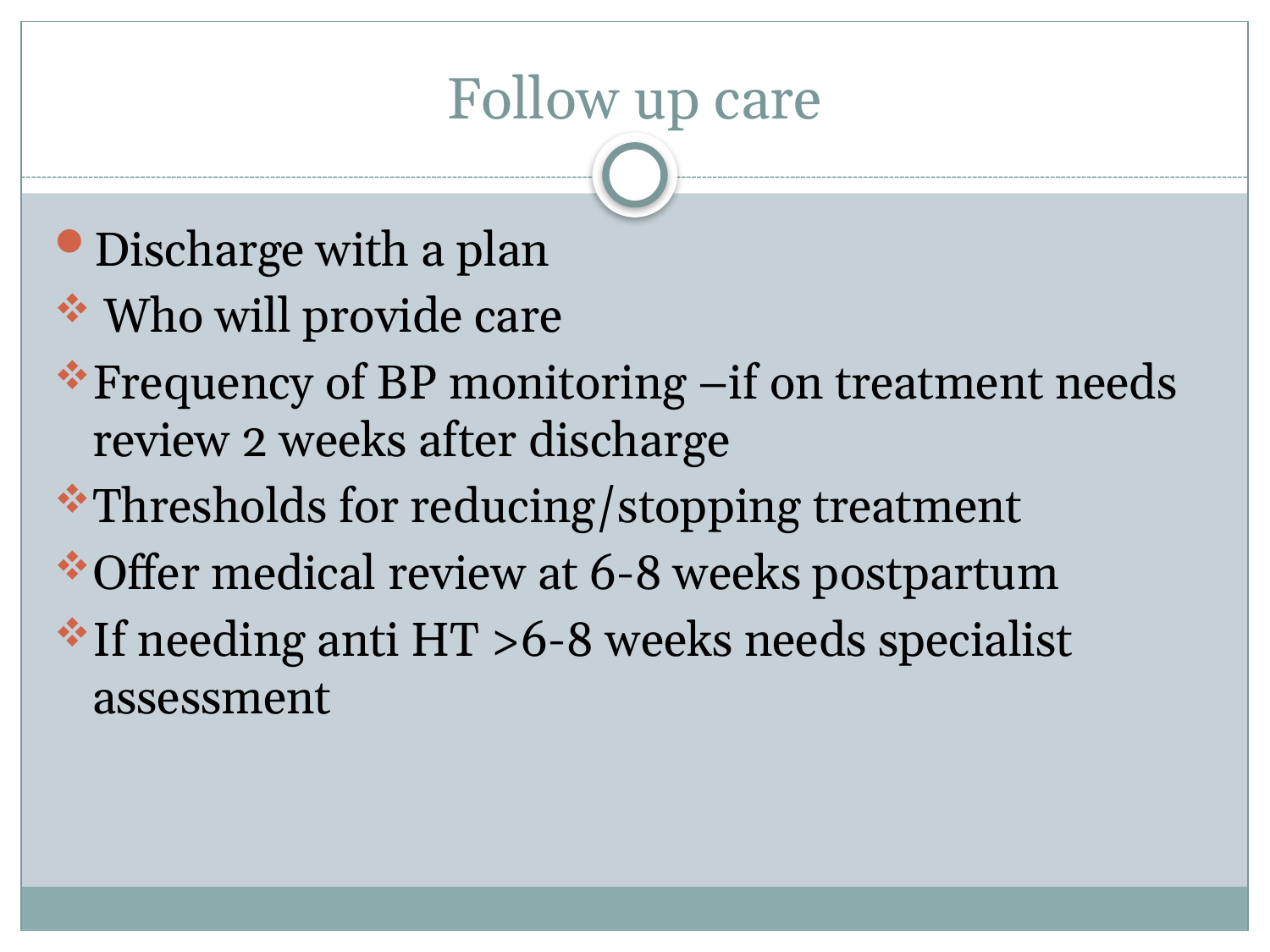

# Follow up care
Discharge with a plan
 Who will provide care
Frequency of BP monitoring –if on treatment needs review 2 weeks after discharge
Thresholds for reducing/stopping treatment
Offer medical review at 6-8 weeks postpartum
If needing anti HT >6-8 weeks needs specialist assessment